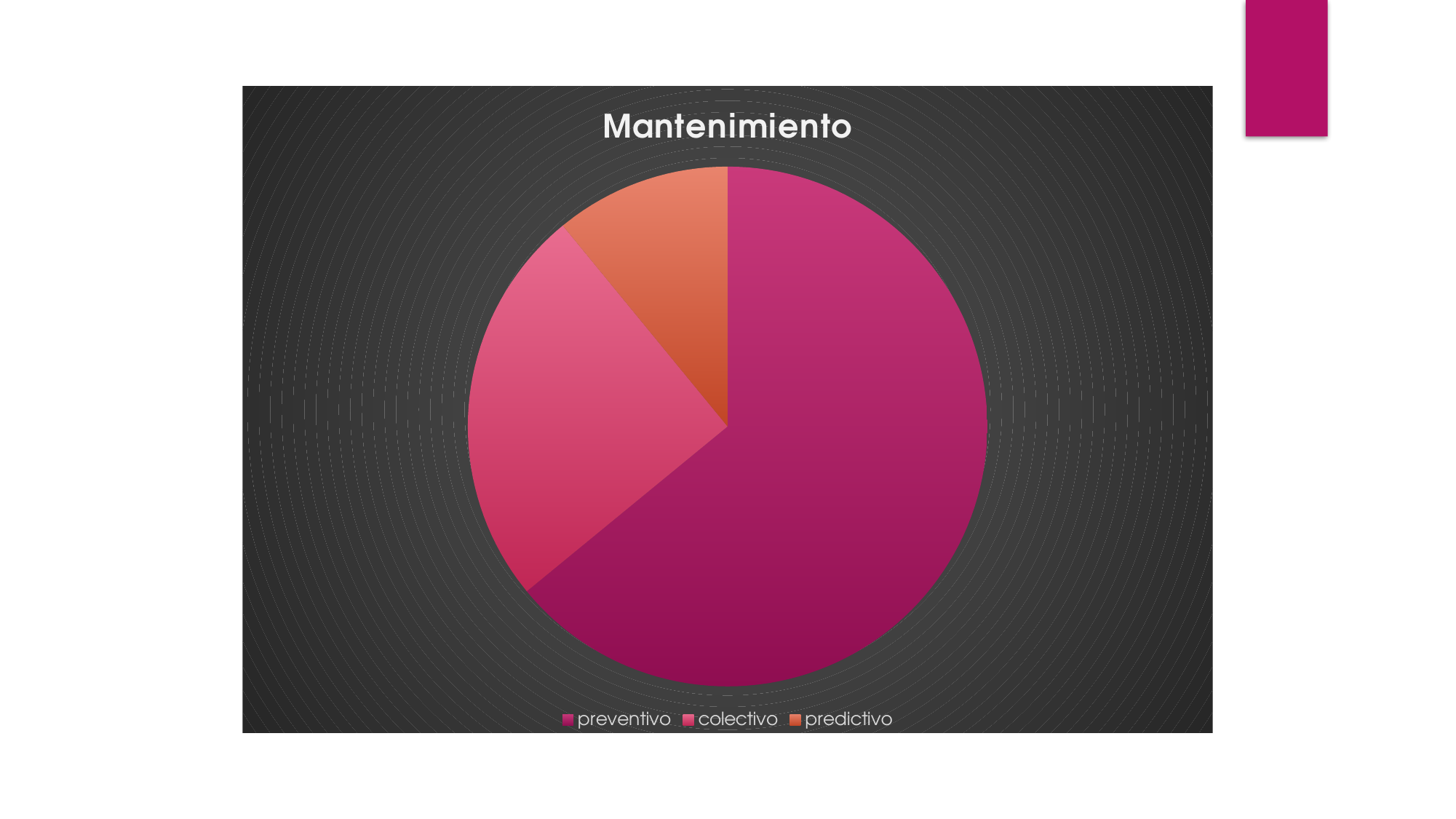

### Chart:

| Category | Mantenimiento |
|---|---|
| preventivo | 8.2 |
| colectivo | 3.2 |
| predictivo | 1.4 |